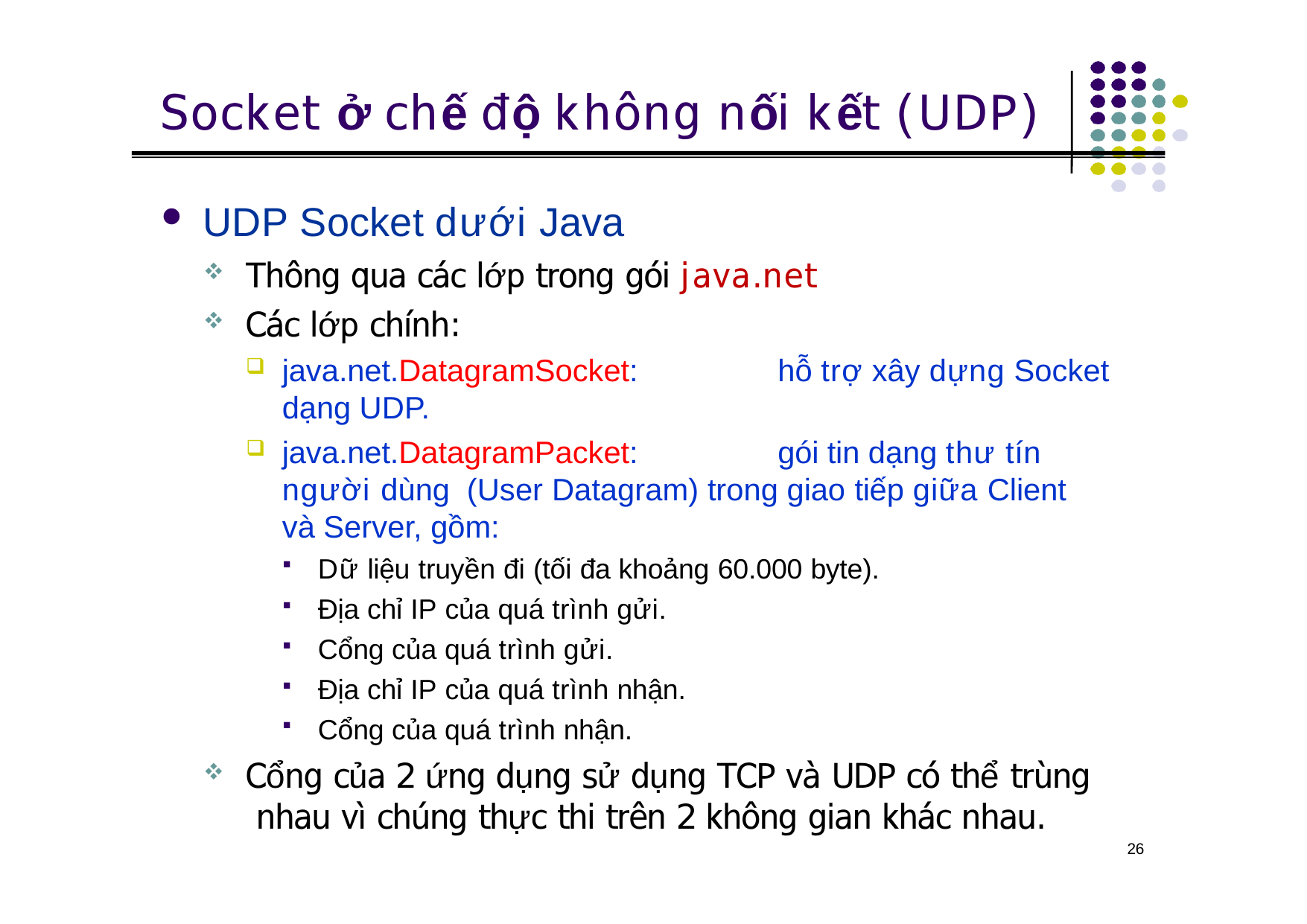

# Socket ở chế độ không nối kết (UDP)
UDP Socket dưới Java
Thông qua các lớp trong gói java.net
Các lớp chính:
java.net.DatagramSocket:	hỗ trợ xây dựng Socket dạng UDP.
java.net.DatagramPacket:	gói tin dạng thư tín người dùng  (User Datagram) trong giao tiếp giữa Client và Server, gồm:
Dữ liệu truyền đi (tối đa khoảng 60.000 byte).
Địa chỉ IP của quá trình gửi.
Cổng của quá trình gửi.
Địa chỉ IP của quá trình nhận.
Cổng của quá trình nhận.
Cổng của 2 ứng dụng sử dụng TCP và UDP có thể trùng  nhau vì chúng thực thi trên 2 không gian khác nhau.

26